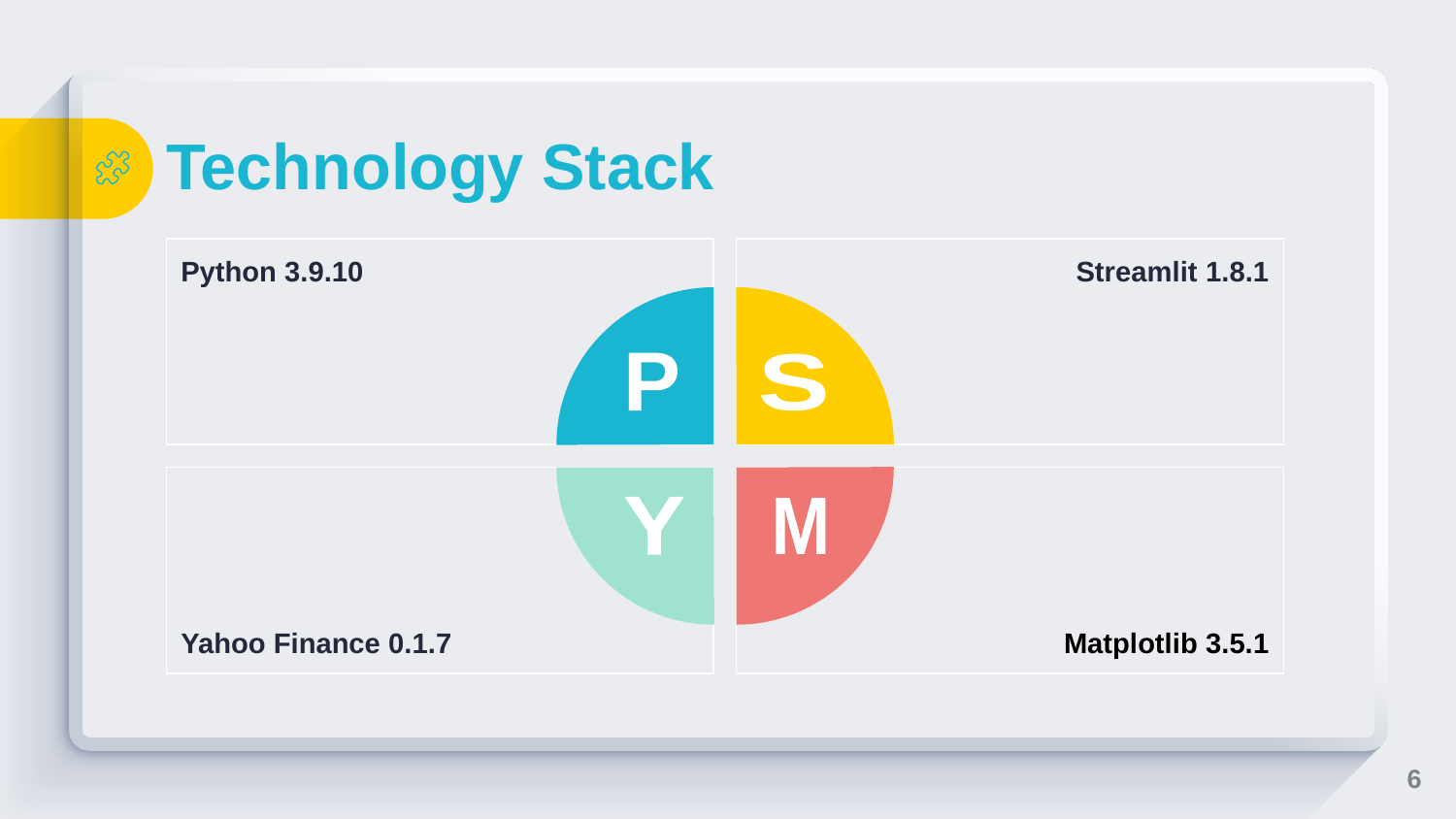

# Technology Stack

Python 3.9.10

Streamlit 1.8.1

P
S
Yahoo Finance 0.1.7

Matplotlib 3.5.1
Y
M
6